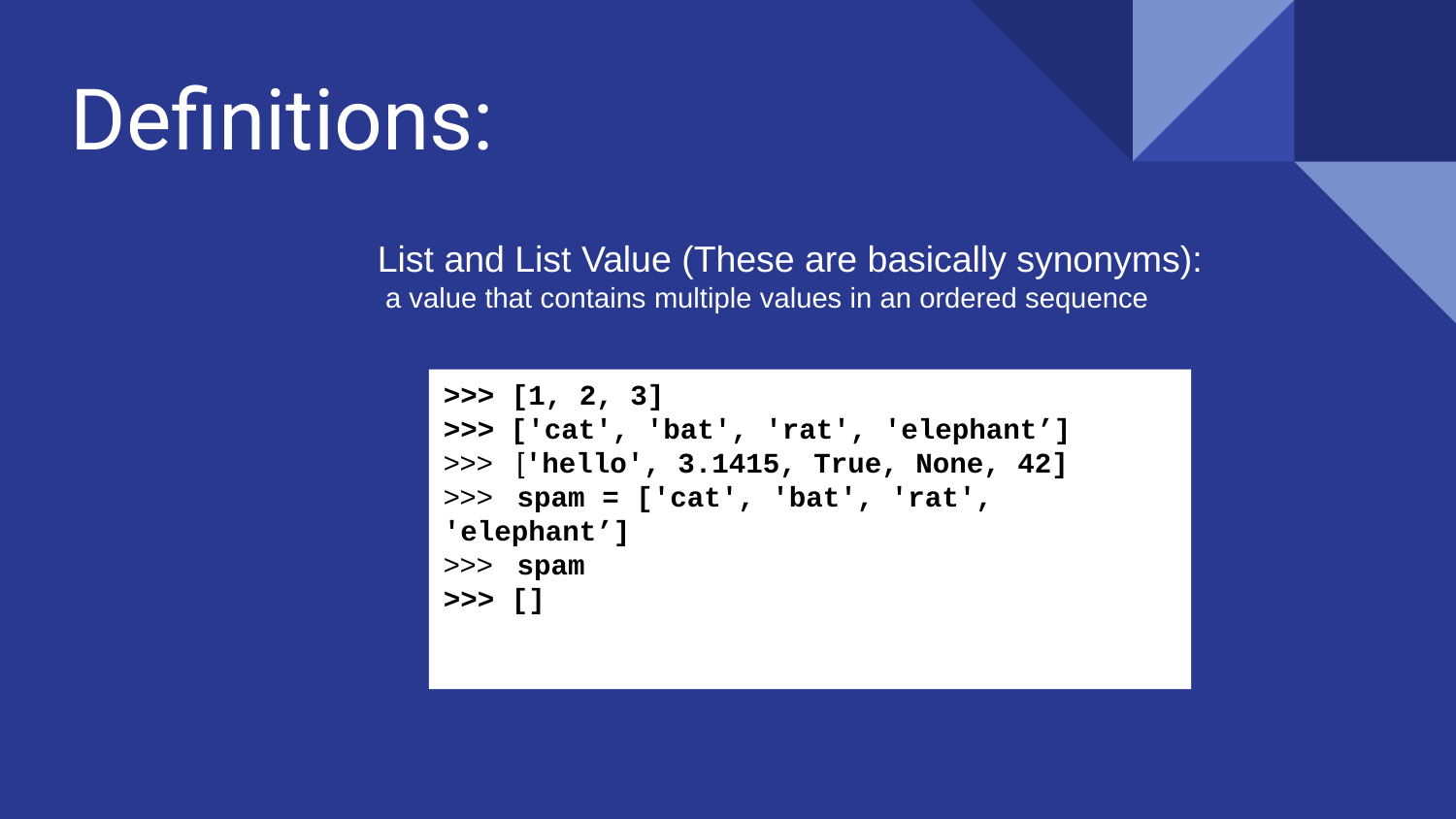

# Definitions:
List and List Value (These are basically synonyms):
 a value that contains multiple values in an ordered sequence
>>> [1, 2, 3]
>>>  ['cat', 'bat', 'rat', 'elephant’]
>>>   ['hello', 3.1415, True, None, 42]
>>>   spam = ['cat', 'bat', 'rat', 'elephant’]
>>>   spam
>>> []